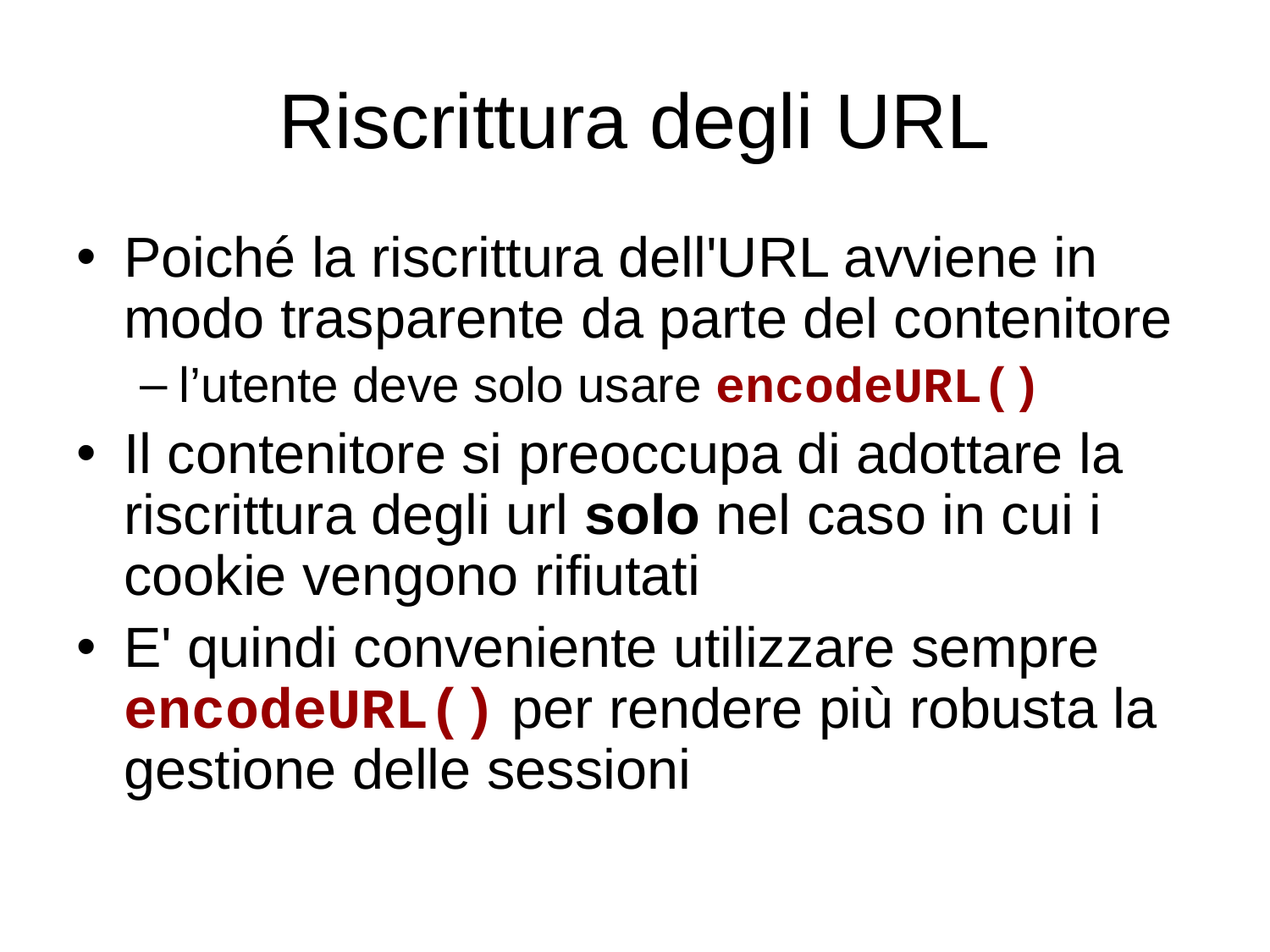

# Riscrittura degli URL
Poiché la riscrittura dell'URL avviene in modo trasparente da parte del contenitore
l’utente deve solo usare encodeURL()
Il contenitore si preoccupa di adottare la riscrittura degli url solo nel caso in cui i cookie vengono rifiutati
E' quindi conveniente utilizzare sempre encodeURL() per rendere più robusta la gestione delle sessioni